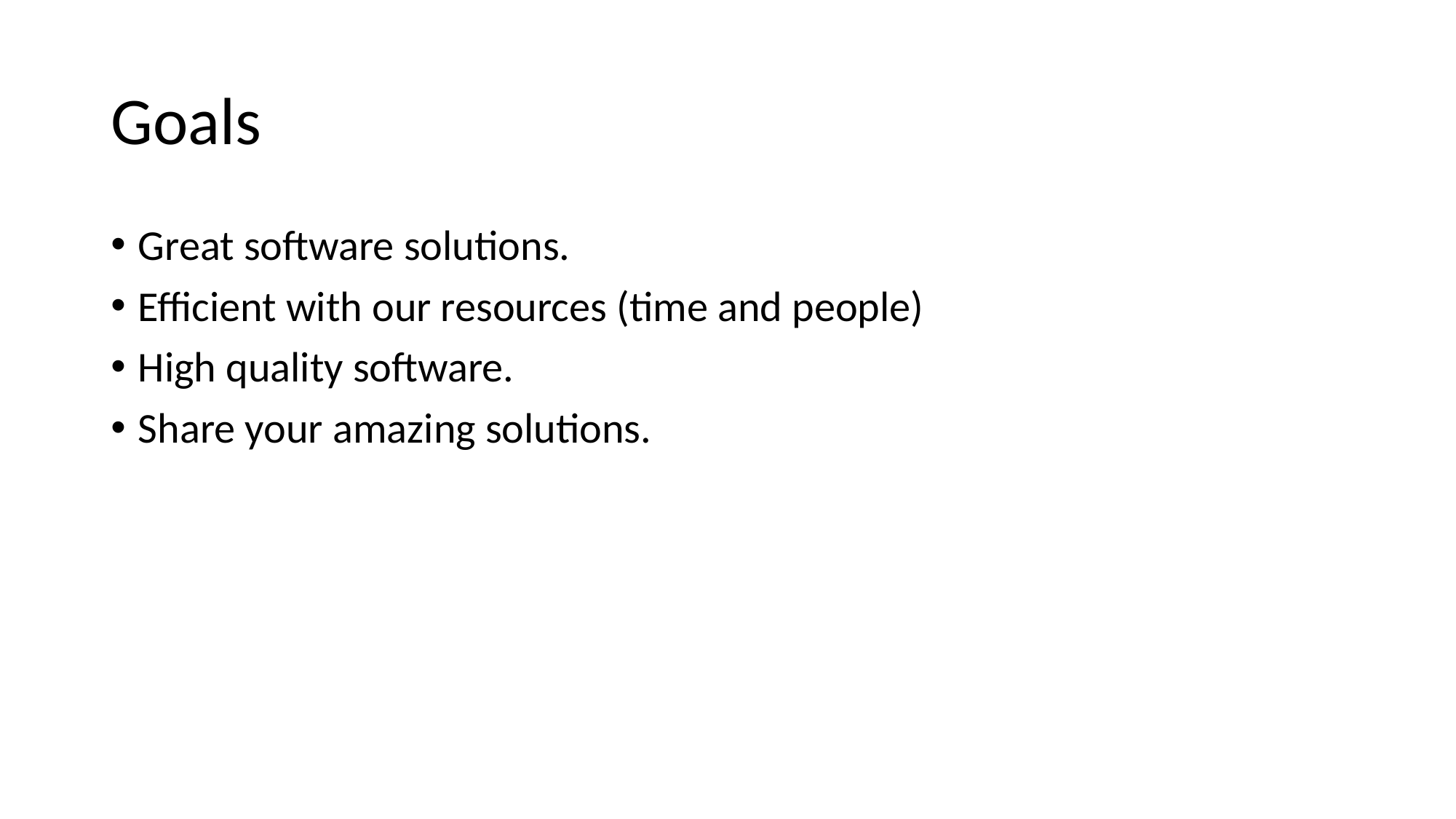

# Goals
Great software solutions.
Efficient with our resources (time and people)
High quality software.
Share your amazing solutions.